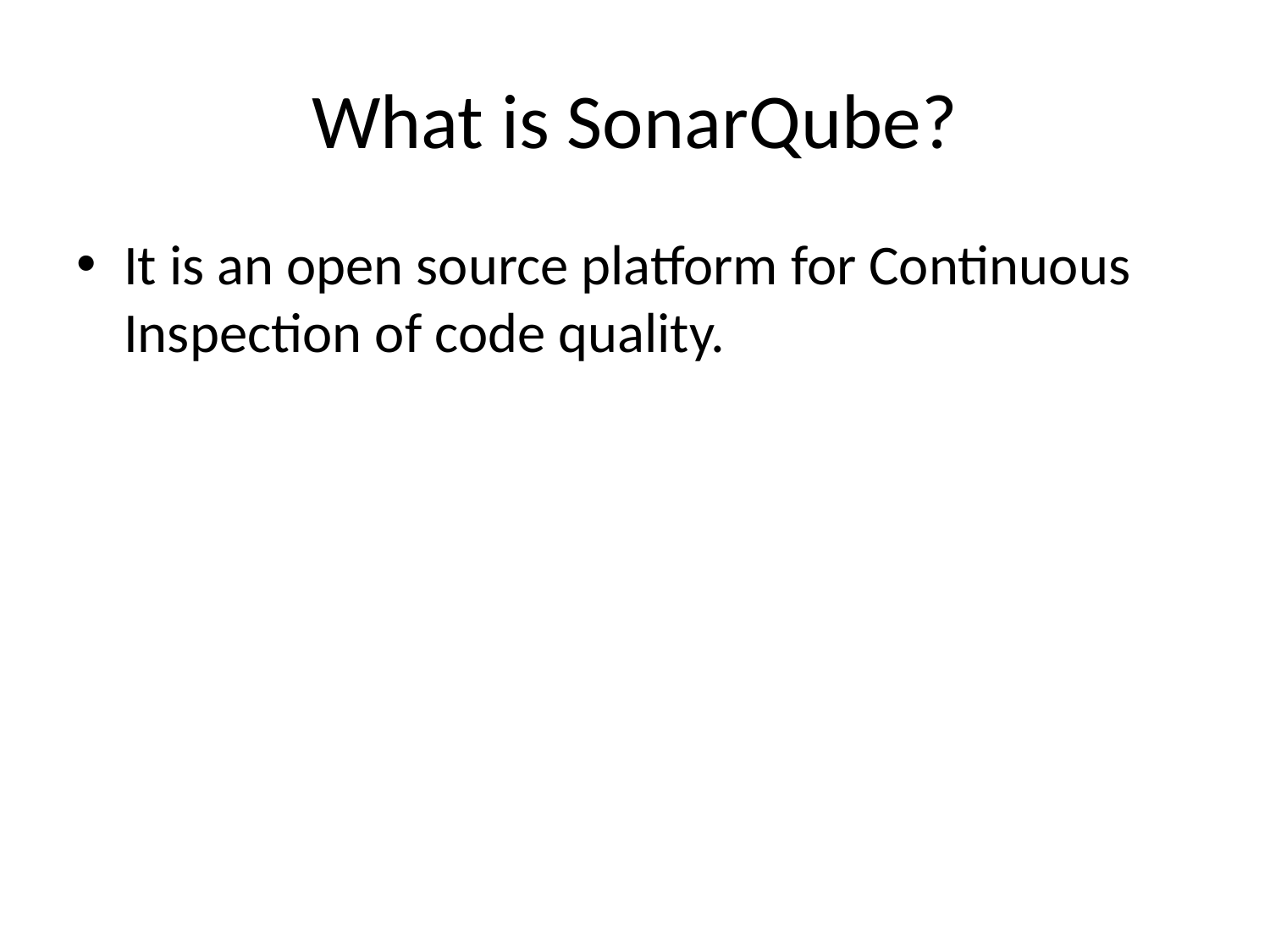

# What is SonarQube?
It is an open source platform for Continuous Inspection of code quality.